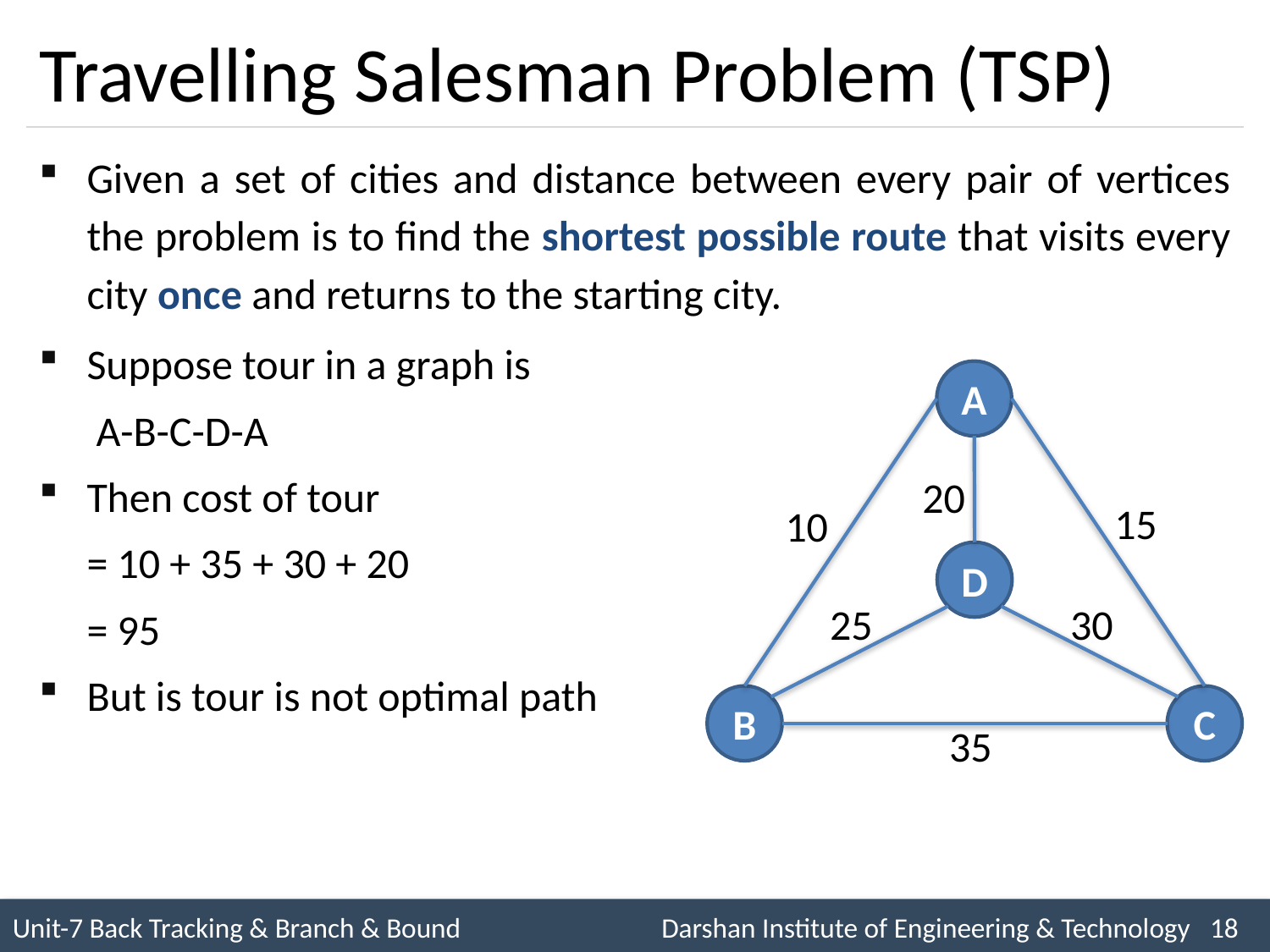

# Travelling Salesman Problem (TSP)
Given a set of cities and distance between every pair of vertices the problem is to find the shortest possible route that visits every city once and returns to the starting city.

Suppose tour in a graph is
      A-B-C-D-A
Then cost of tour
     = 10 + 35 + 30 + 20
     = 95
But is tour is not optimal path

A
20
15
10
D
30
25
B
C
35